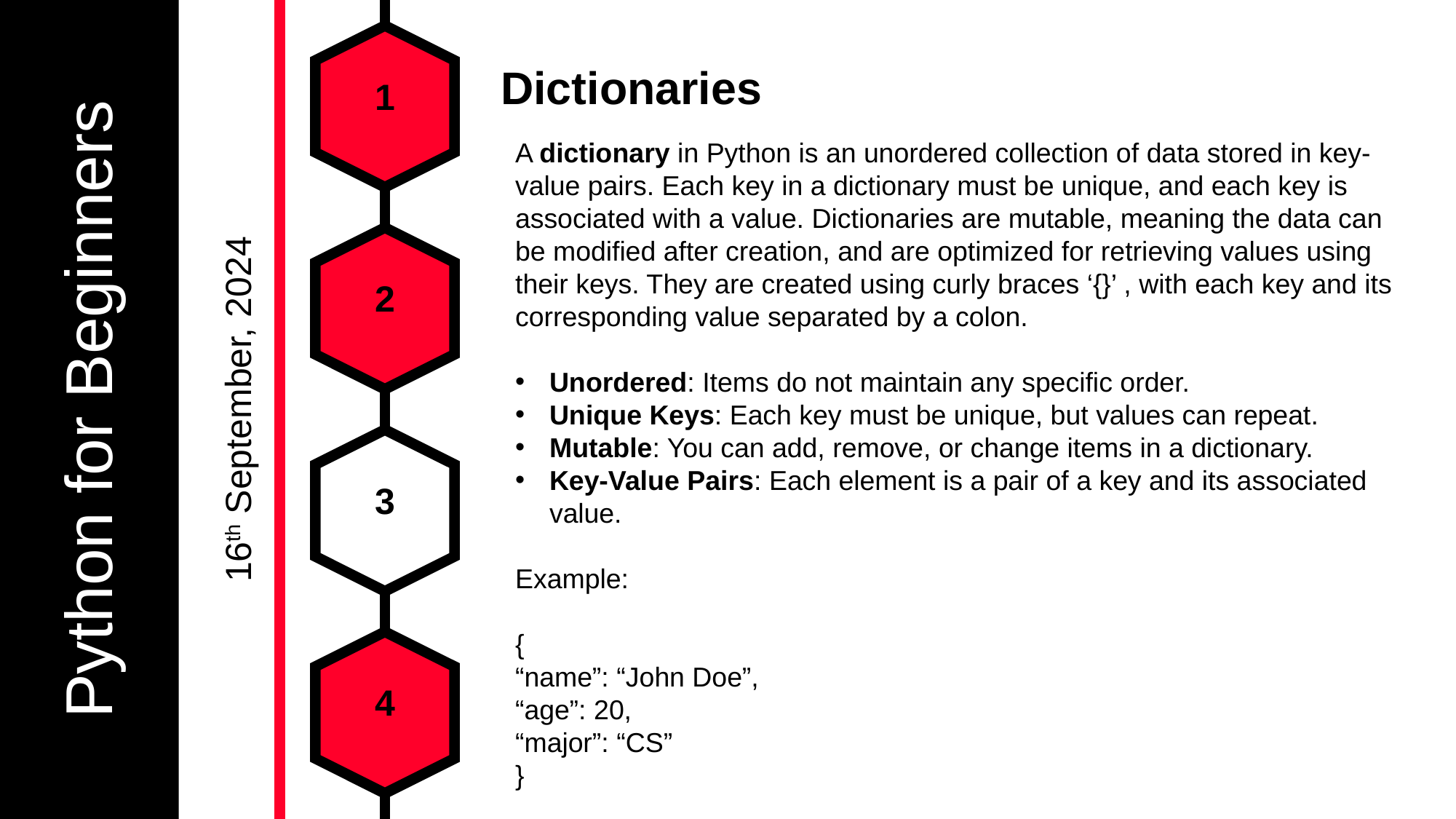

# Python for Beginners
Dictionaries
1
A dictionary in Python is an unordered collection of data stored in key-value pairs. Each key in a dictionary must be unique, and each key is associated with a value. Dictionaries are mutable, meaning the data can be modified after creation, and are optimized for retrieving values using their keys. They are created using curly braces ‘{}’ , with each key and its corresponding value separated by a colon.

Unordered: Items do not maintain any specific order.
Unique Keys: Each key must be unique, but values can repeat.
Mutable: You can add, remove, or change items in a dictionary.
Key-Value Pairs: Each element is a pair of a key and its associated value.

Example:

{
“name”: “John Doe”,
“age”: 20,
“major”: “CS”
}
2
16th September, 2024
3
4